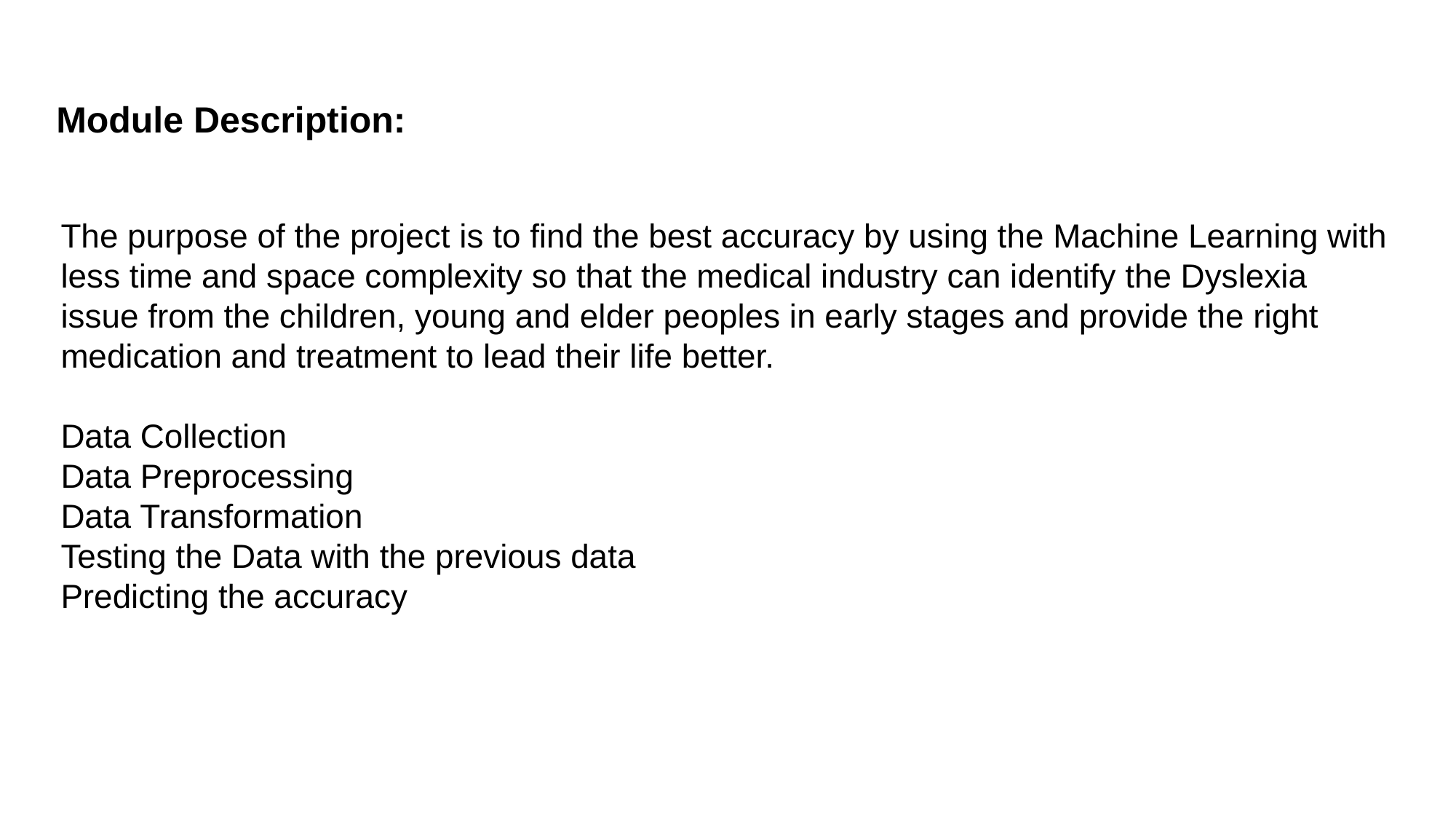

Module Description:
The purpose of the project is to find the best accuracy by using the Machine Learning with less time and space complexity so that the medical industry can identify the Dyslexia issue from the children, young and elder peoples in early stages and provide the right medication and treatment to lead their life better.

Data Collection
Data Preprocessing
Data Transformation
Testing the Data with the previous data
Predicting the accuracy